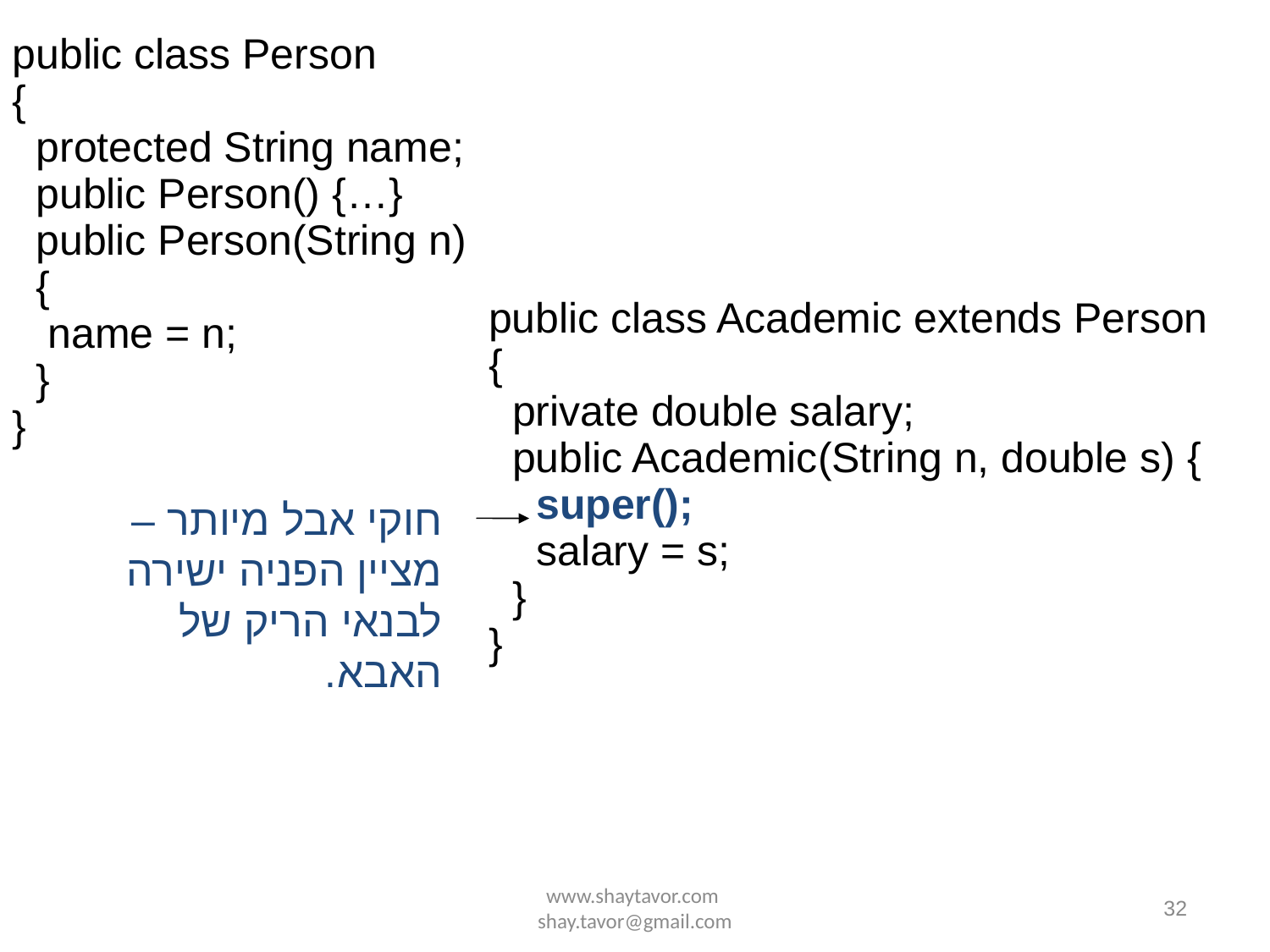

public class Person
{
  protected String name;
  public Person() {…}
  public Person(String n)
  {
   name = n;
  }
}
public class Academic extends Person
{
  private double salary;
  public Academic(String n, double s) {
    super();
    salary = s;
  }
}
חוקי אבל מיותר – מציין הפניה ישירה לבנאי הריק של האבא.

www.shaytavor.com  shay.tavor@gmail.com
32